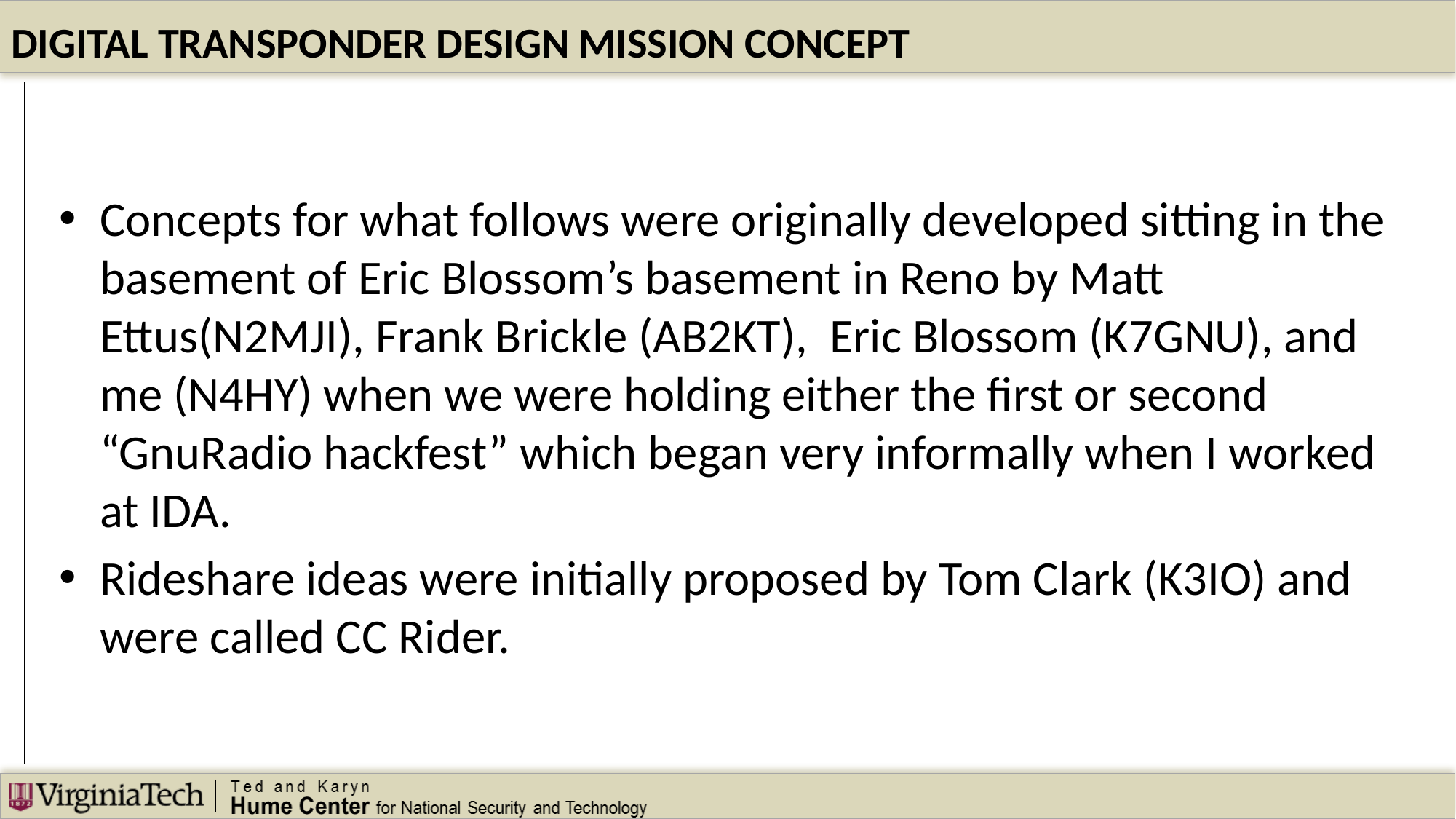

# DIGITAL TRANSPONDER DESIGN MISSION CONCEPT
Concepts for what follows were originally developed sitting in the basement of Eric Blossom’s basement in Reno by Matt Ettus(N2MJI), Frank Brickle (AB2KT),  Eric Blossom (K7GNU), and me (N4HY) when we were holding either the first or second “GnuRadio hackfest” which began very informally when I worked at IDA.
Rideshare ideas were initially proposed by Tom Clark (K3IO) and were called CC Rider.